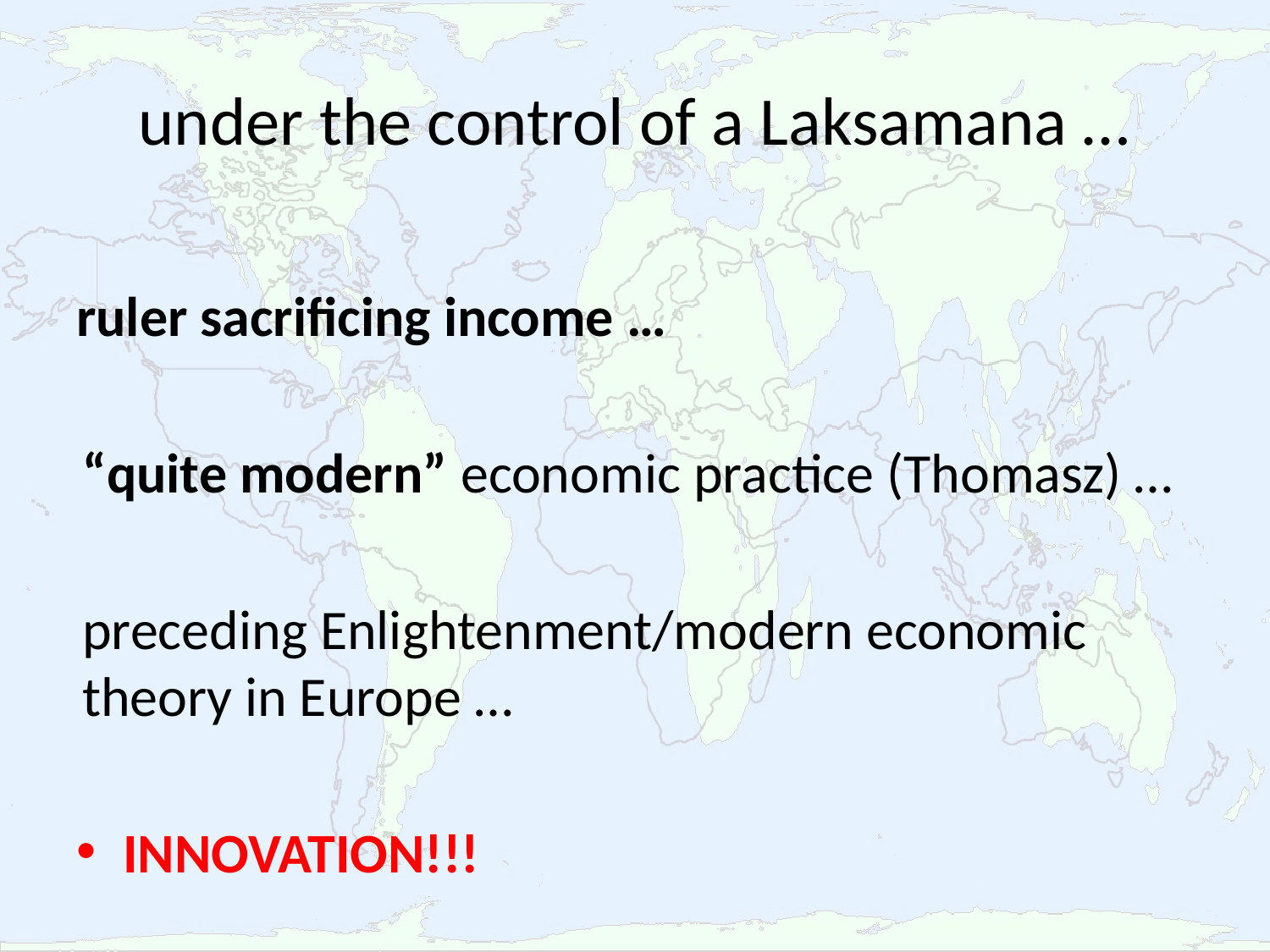

# under the control of a Laksamana …

ruler sacrificing income …

“quite modern” economic practice (Thomasz) …

preceding Enlightenment/modern economic theory in Europe …

INNOVATION!!!